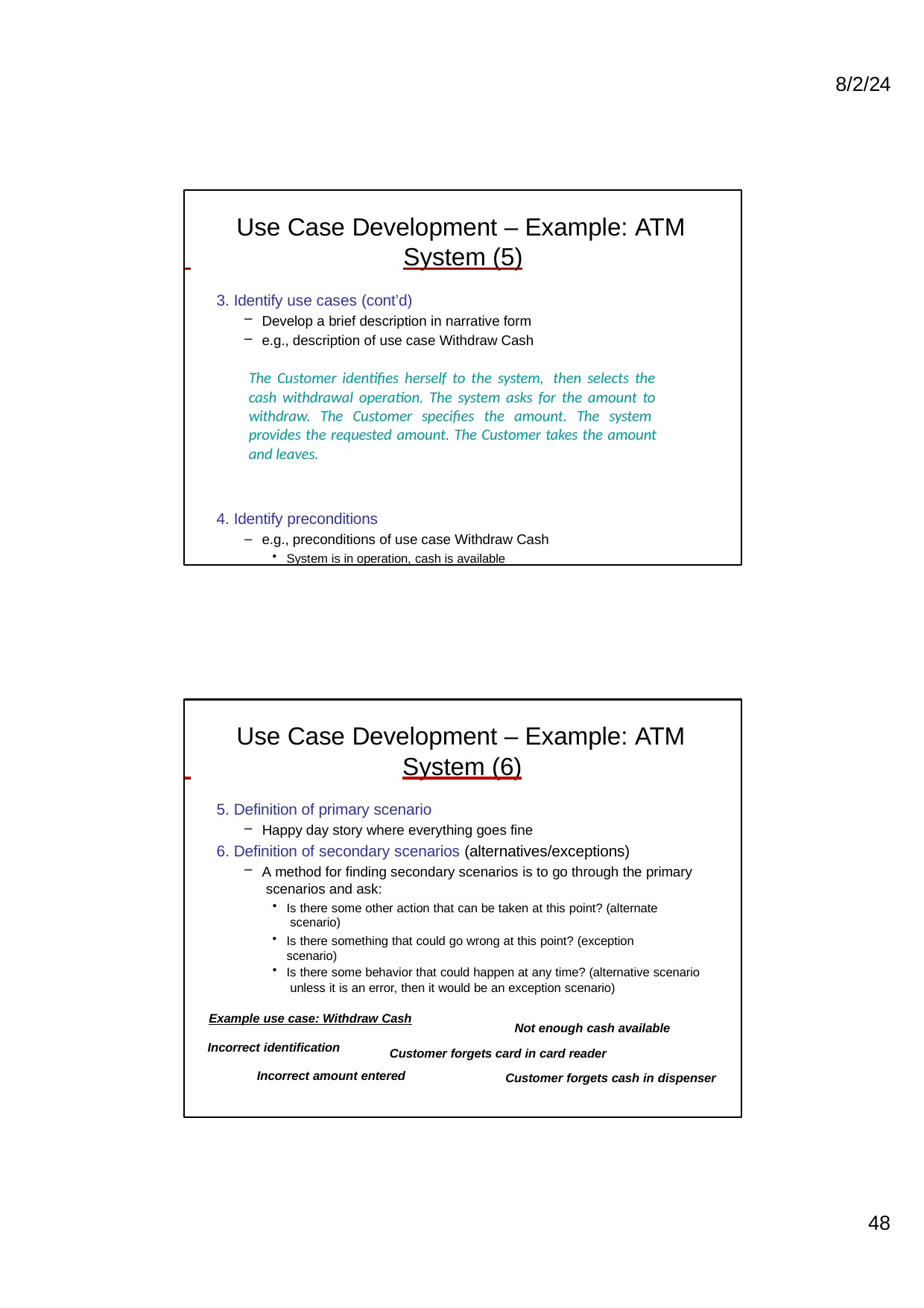

8/2/24
Use Case Development – Example: ATM
 	System (5)
Identify use cases (cont’d)
Develop a brief description in narrative form
e.g., description of use case Withdraw Cash

The Customer identifies herself to the system, then selects the  cash withdrawal operation. The system asks for the amount to  withdraw. The Customer specifies the amount. The system  provides the requested amount. The Customer takes the amount  and leaves.

Identify preconditions
e.g., preconditions of use case Withdraw Cash
System is in operation, cash is available

Use Case Development – Example: ATM
 	System (6)
Definition of primary scenario
Happy day story where everything goes fine
Definition of secondary scenarios (alternatives/exceptions)
A method for finding secondary scenarios is to go through the primary  scenarios and ask:
Is there some other action that can be taken at this point? (alternate  scenario)
Is there something that could go wrong at this point? (exception scenario)
Is there some behavior that could happen at any time? (alternative scenario  unless it is an error, then it would be an exception scenario)
Example use case: Withdraw Cash
Not enough cash available
Incorrect identification
Customer forgets card in card reader
Incorrect amount entered
Customer forgets cash in dispenser
48